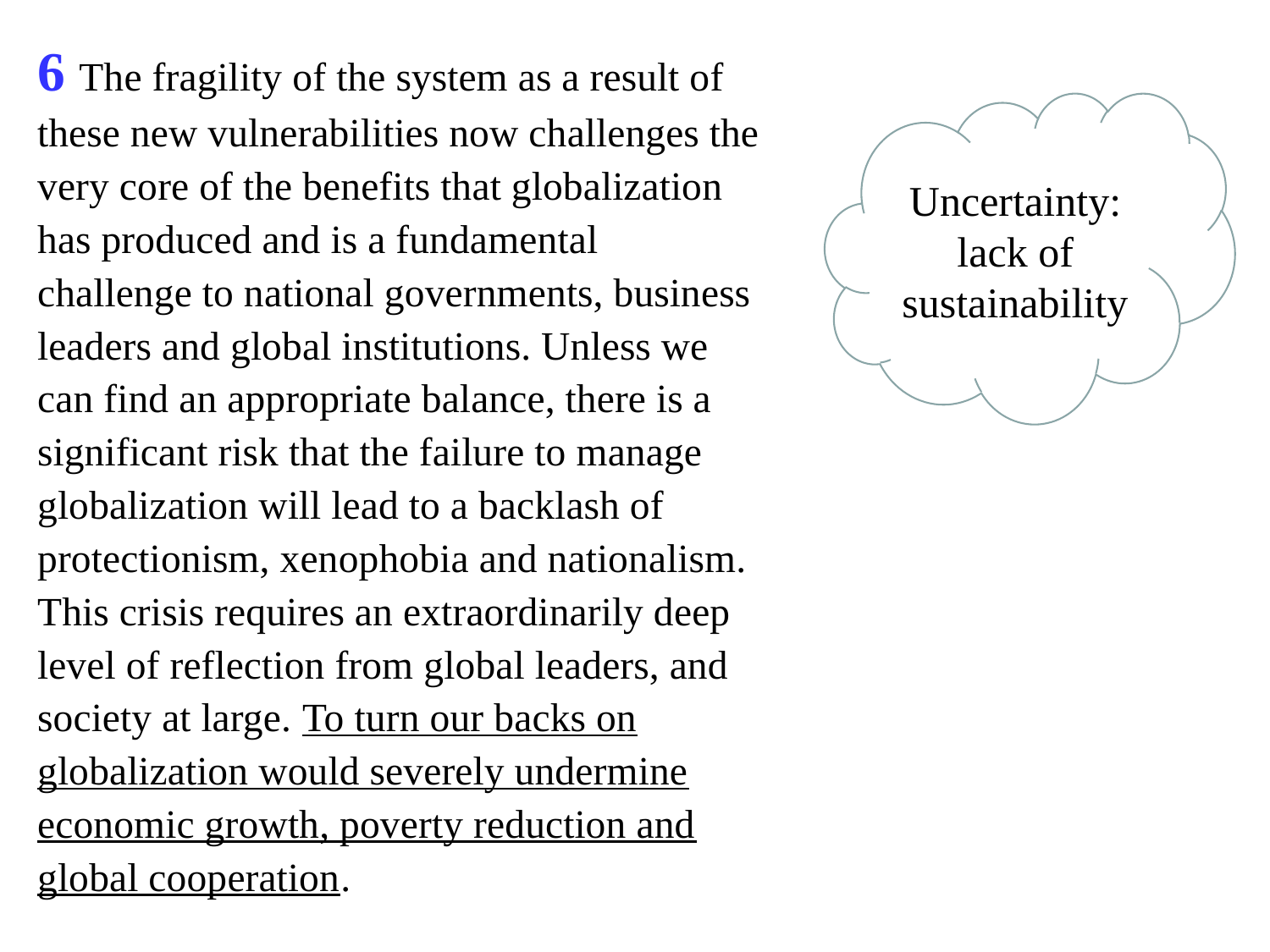

6 The fragility of the system as a result of these new vulnerabilities now challenges the very core of the benefits that globalization has produced and is a fundamental challenge to national governments, business leaders and global institutions. Unless we can find an appropriate balance, there is a significant risk that the failure to manage globalization will lead to a backlash of protectionism, xenophobia and nationalism. This crisis requires an extraordinarily deep level of reflection from global leaders, and society at large. To turn our backs on globalization would severely undermine economic growth, poverty reduction and global cooperation.
Uncertainty:
lack of sustainability